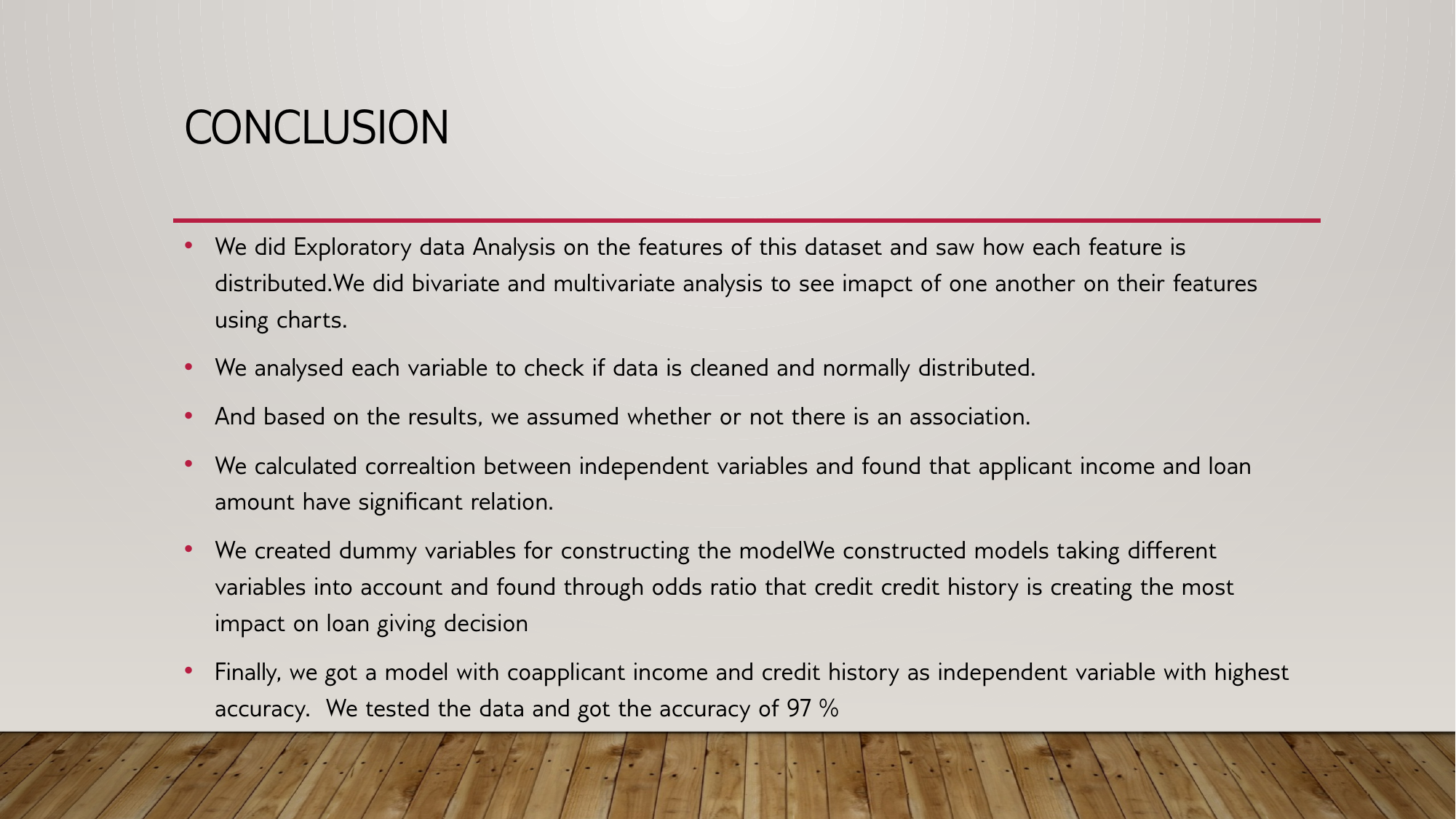

# Conclusion
We did Exploratory data Analysis on the features of this dataset and saw how each feature is distributed.We did bivariate and multivariate analysis to see imapct of one another on their features using charts.
We analysed each variable to check if data is cleaned and normally distributed.
And based on the results, we assumed whether or not there is an association.
We calculated correaltion between independent variables and found that applicant income and loan amount have significant relation.
We created dummy variables for constructing the modelWe constructed models taking different variables into account and found through odds ratio that credit credit history is creating the most impact on loan giving decision
Finally, we got a model with coapplicant income and credit history as independent variable with highest accuracy.  We tested the data and got the accuracy of 97 %